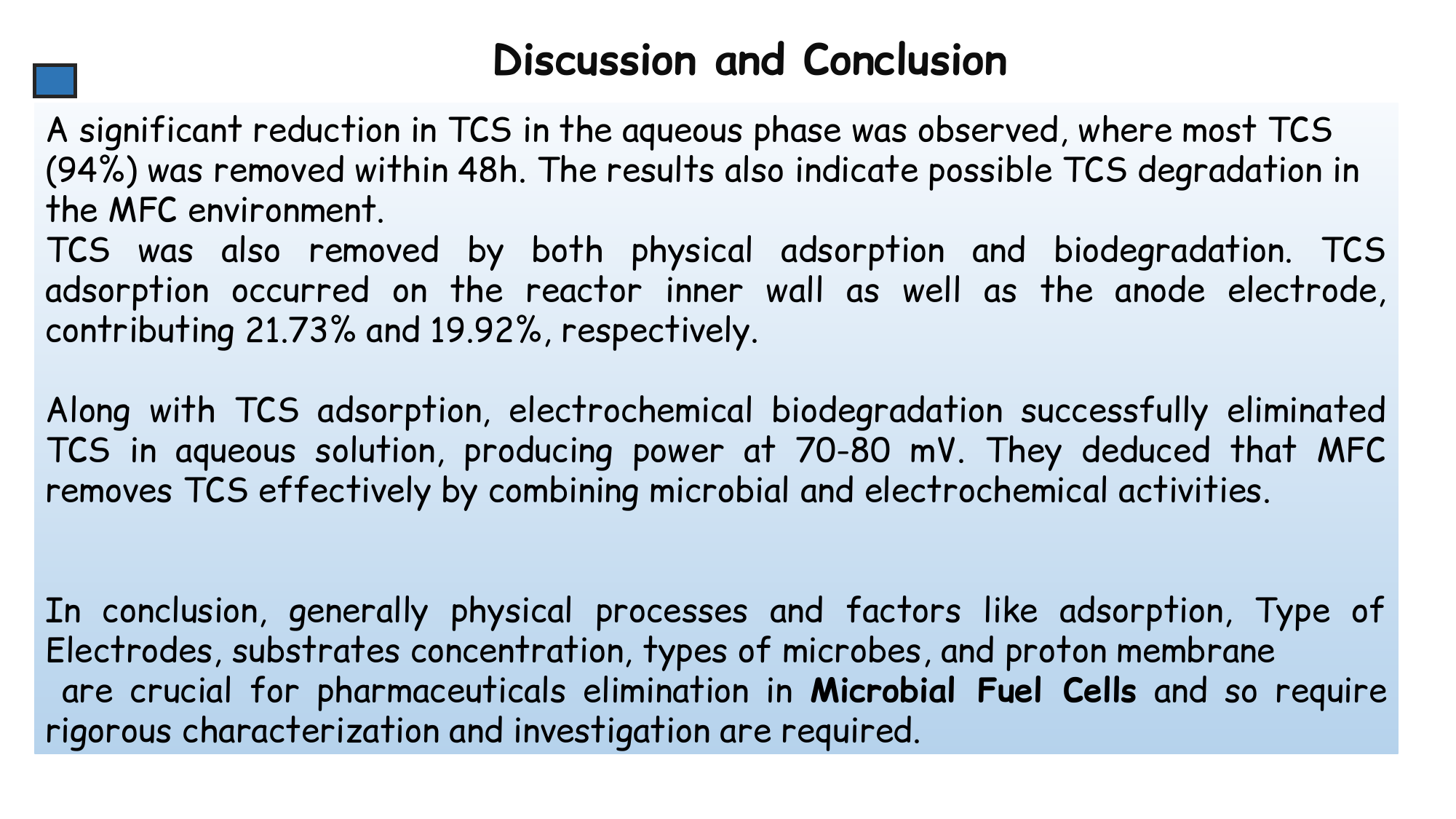

Discussion and Conclusion

A significant reduction in TCS in the aqueous phase was observed, where most TCS (94%) was removed within 48h. The results also indicate possible TCS degradation in the MFC environment.
TCS was also removed by both physical adsorption and biodegradation. TCS adsorption occurred on the reactor inner wall as well as the anode electrode, contributing 21.73% and 19.92%, respectively.

Along with TCS adsorption, electrochemical biodegradation successfully eliminated TCS in aqueous solution, producing power at 70-80 mV. They deduced that MFC removes TCS effectively by combining microbial and electrochemical activities.

In conclusion, generally physical processes and factors like adsorption, Type of Electrodes, substrates concentration, types of microbes, and proton membrane
 are crucial for pharmaceuticals elimination in Microbial Fuel Cells and so require rigorous characterization and investigation are required.